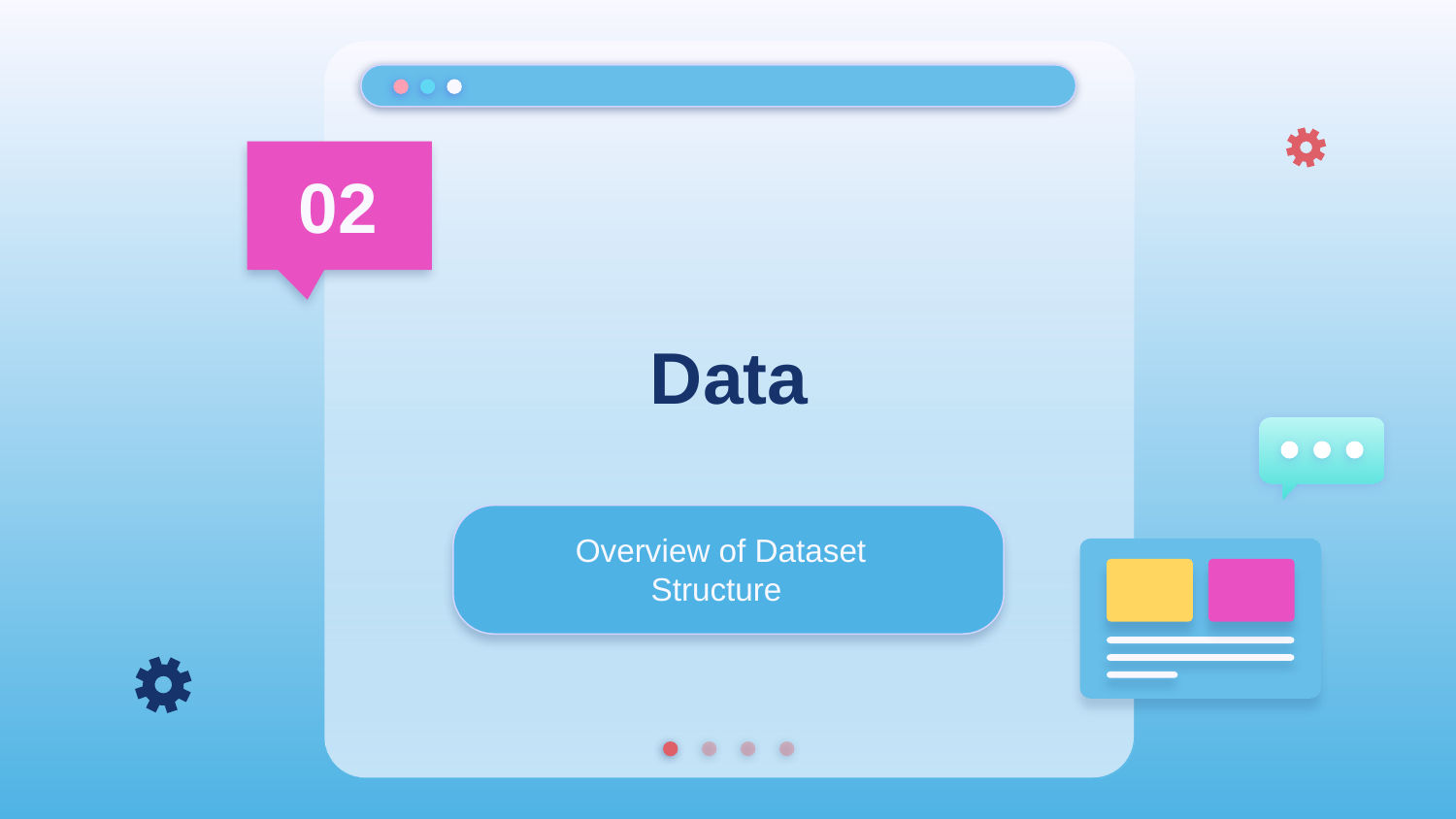

02
# Data

Overview of Dataset Structure